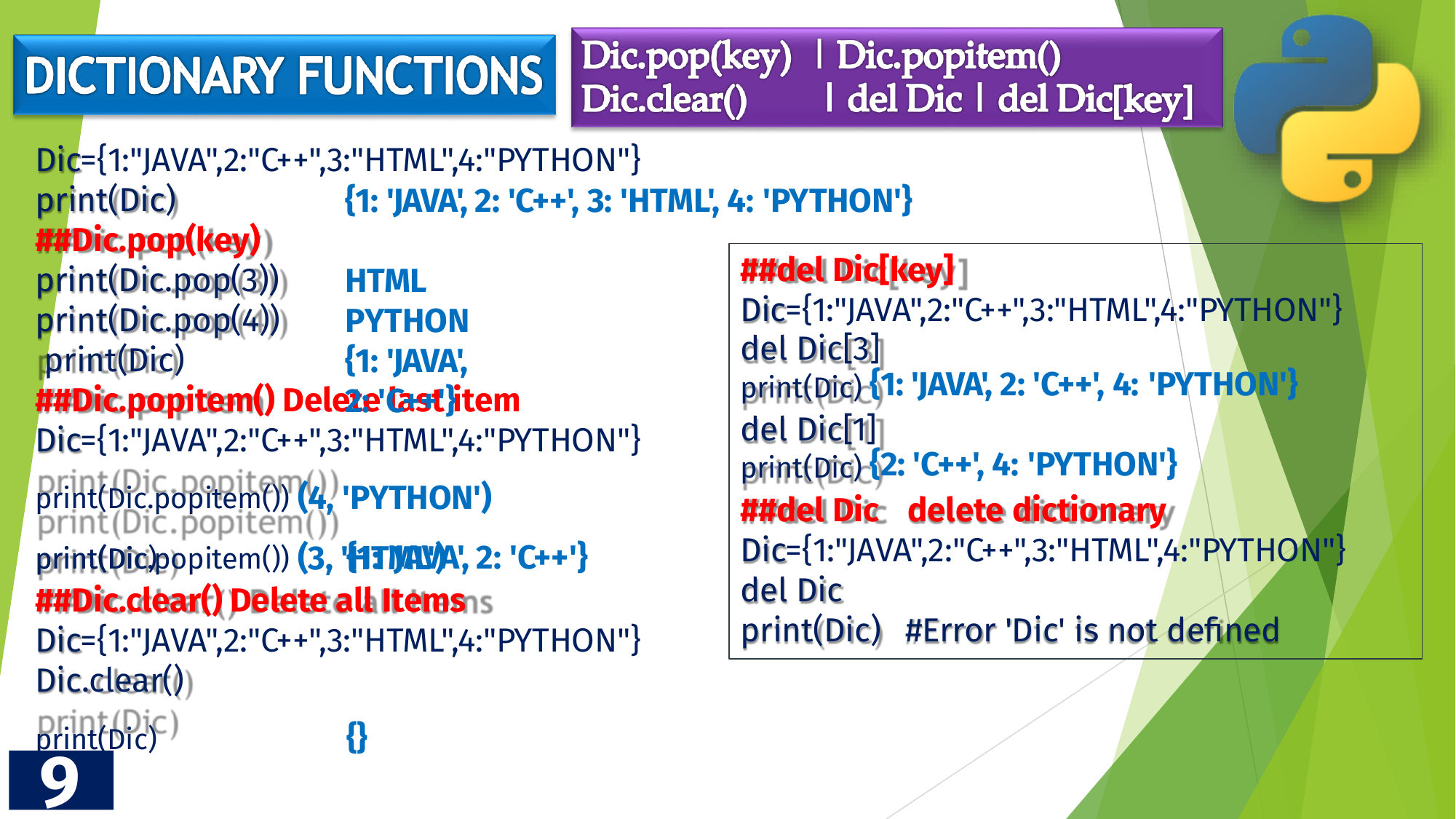

Dic={1:"JAVA",2:"C++",3:"HTML",4:"PYTHON"}

print(Dic)  ##Dic.pop(key)  print(Dic.pop(3))  print(Dic.pop(4))  print(Dic)
{1: 'JAVA', 2: 'C++', 3: 'HTML', 4: 'PYTHON'}

##del Dic[key]
Dic={1:"JAVA",2:"C++",3:"HTML",4:"PYTHON"}
del Dic[3]
print(Dic) {1: 'JAVA', 2: 'C++', 4: 'PYTHON'}
del Dic[1]
print(Dic) {2: 'C++', 4: 'PYTHON'}
##del Dic	delete dictionary
Dic={1:"JAVA",2:"C++",3:"HTML",4:"PYTHON"}
del Dic
print(Dic)	#Error 'Dic' is not defined

HTML  PYTHON
{1: 'JAVA', 2: 'C++'}

##Dic.popitem() Delete last item

Dic={1:"JAVA",2:"C++",3:"HTML",4:"PYTHON"}
print(Dic.popitem()) (4, 'PYTHON')
print(Dic.popitem()) (3, 'HTML')

print(Dic)	{1: 'JAVA', 2: 'C++'}
##Dic.clear() Delete all Items

Dic={1:"JAVA",2:"C++",3:"HTML",4:"PYTHON"}
Dic.clear()

print(Dic)	{}
9